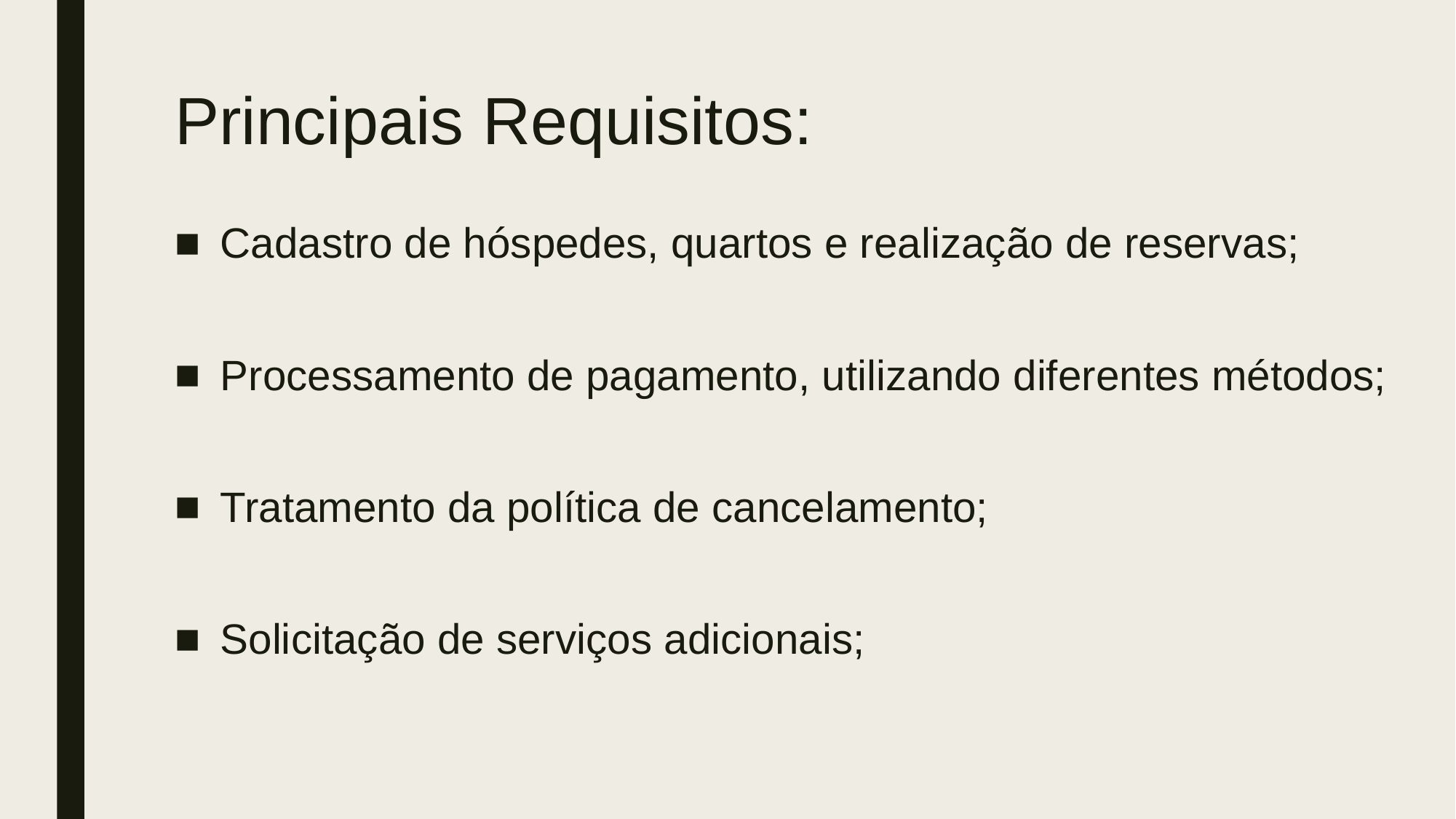

# Principais Requisitos:
Cadastro de hóspedes, quartos e realização de reservas;

Processamento de pagamento, utilizando diferentes métodos;

Tratamento da política de cancelamento;

Solicitação de serviços adicionais;